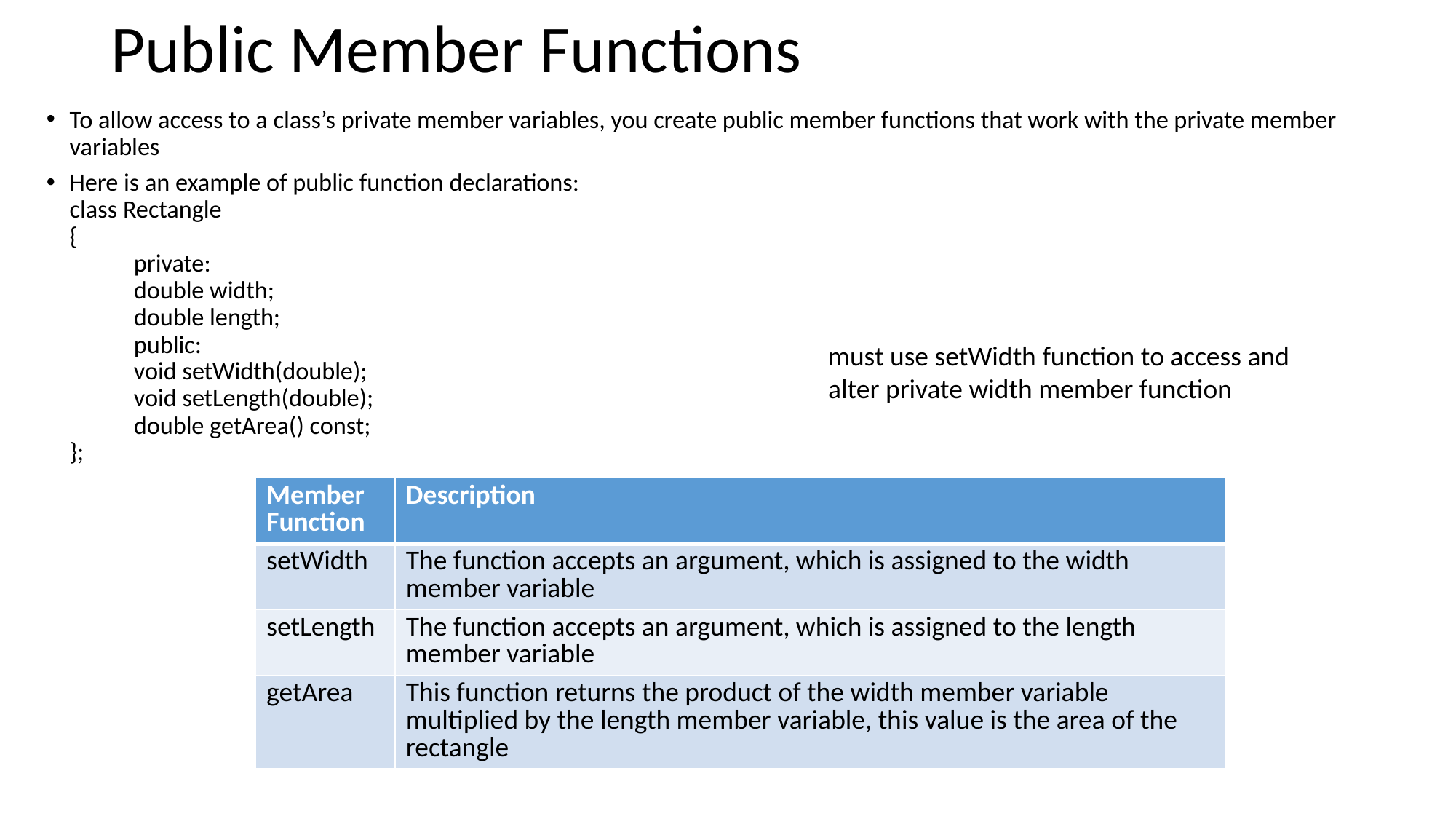

# Public Member Functions
To allow access to a class’s private member variables, you create public member functions that work with the private member variables
Here is an example of public function declarations:
class Rectangle
{
	private:
		double width;
		double length;
	public:
		void setWidth(double);
		void setLength(double);
		double getArea() const;
};
must use setWidth function to access and alter private width member function
| Member Function | Description |
| --- | --- |
| setWidth | The function accepts an argument, which is assigned to the width member variable |
| setLength | The function accepts an argument, which is assigned to the length member variable |
| getArea | This function returns the product of the width member variable multiplied by the length member variable, this value is the area of the rectangle |